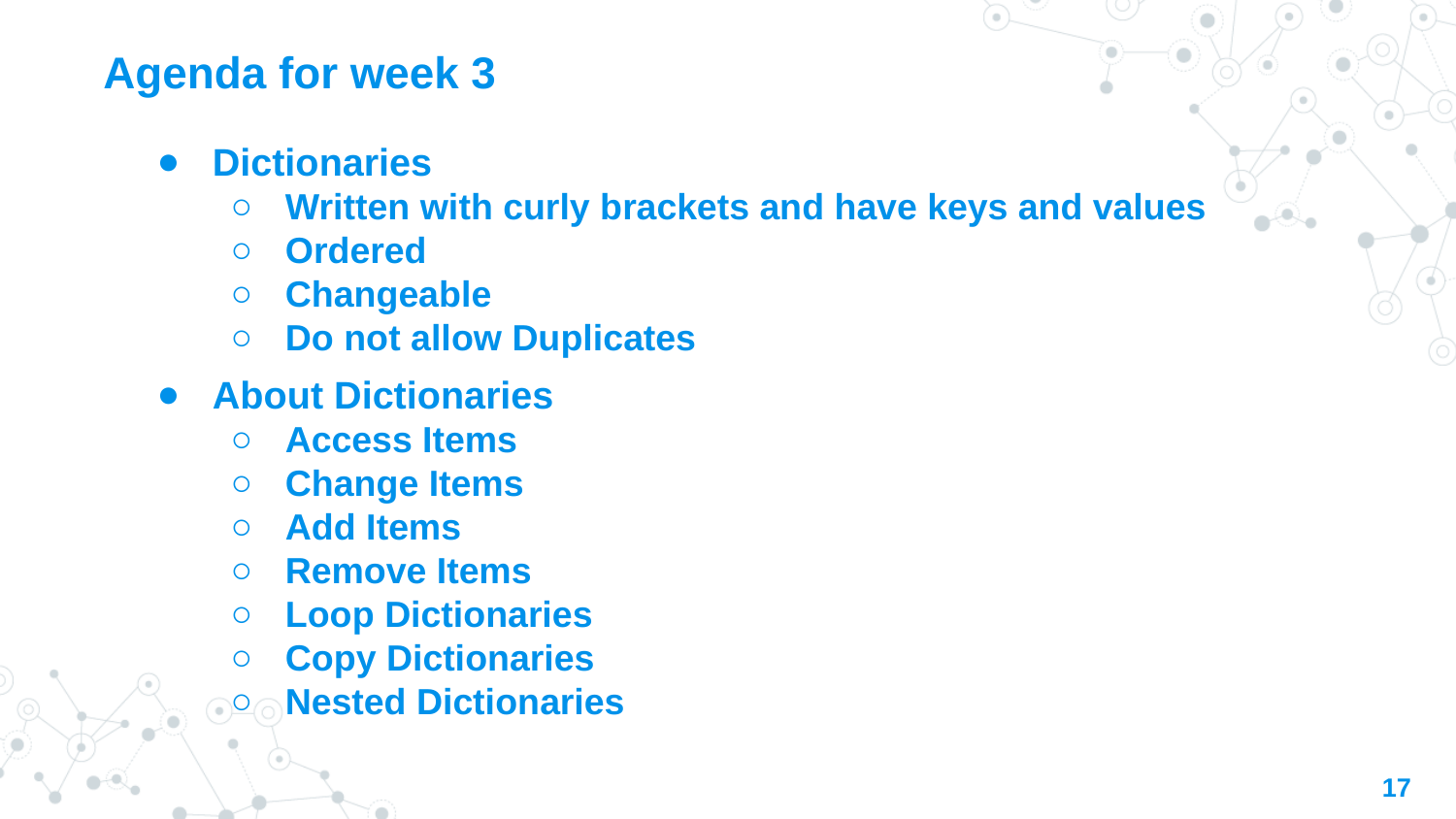

# Agenda for week 3
Dictionaries
Written with curly brackets and have keys and values
Ordered
Changeable
Do not allow Duplicates
About Dictionaries
Access Items
Change Items
Add Items
Remove Items
Loop Dictionaries
Copy Dictionaries
Nested Dictionaries

17